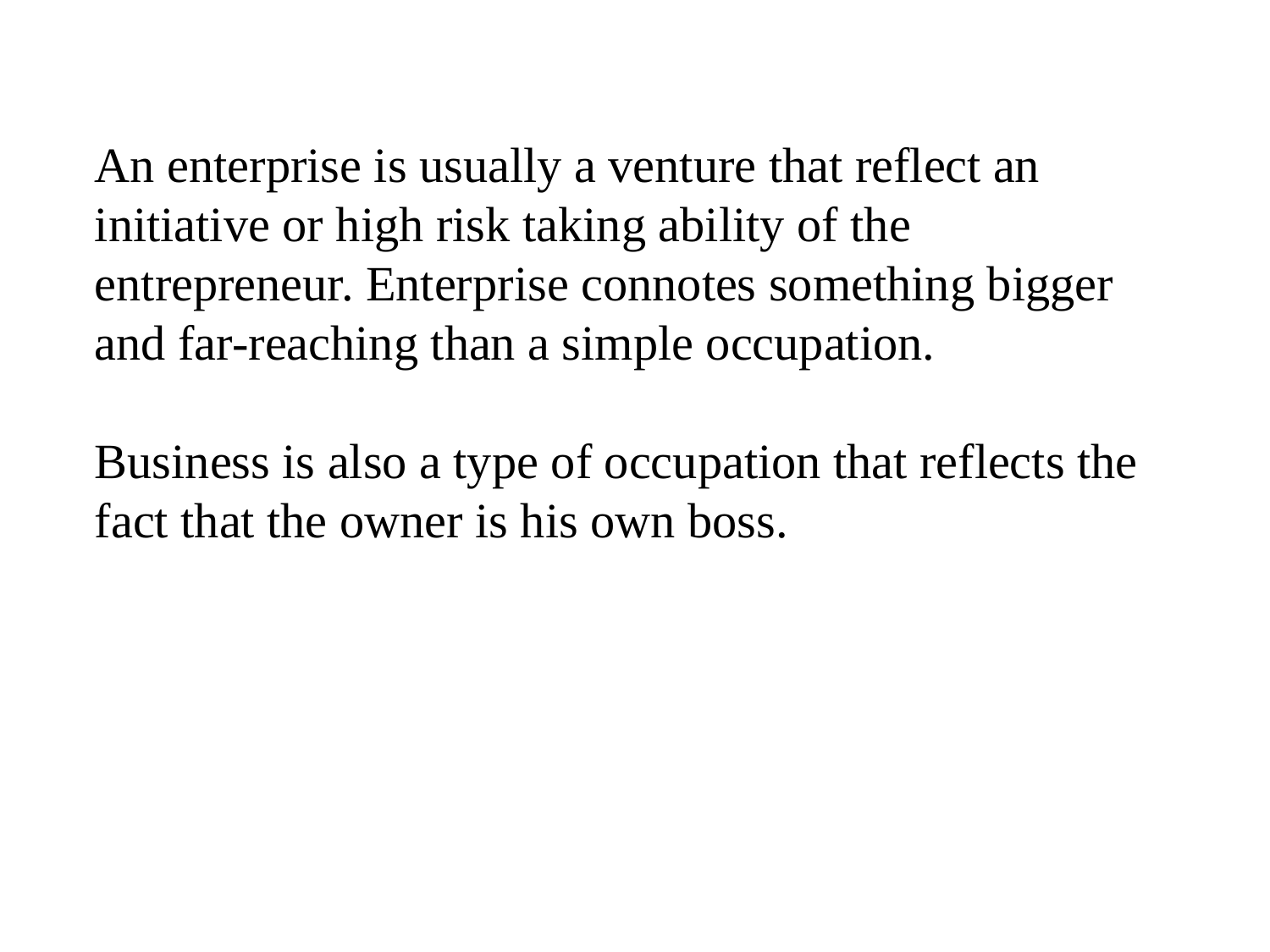

An enterprise is usually a venture that reflect an initiative or high risk taking ability of the entrepreneur. Enterprise connotes something bigger and far-reaching than a simple occupation.

Business is also a type of occupation that reflects the fact that the owner is his own boss.